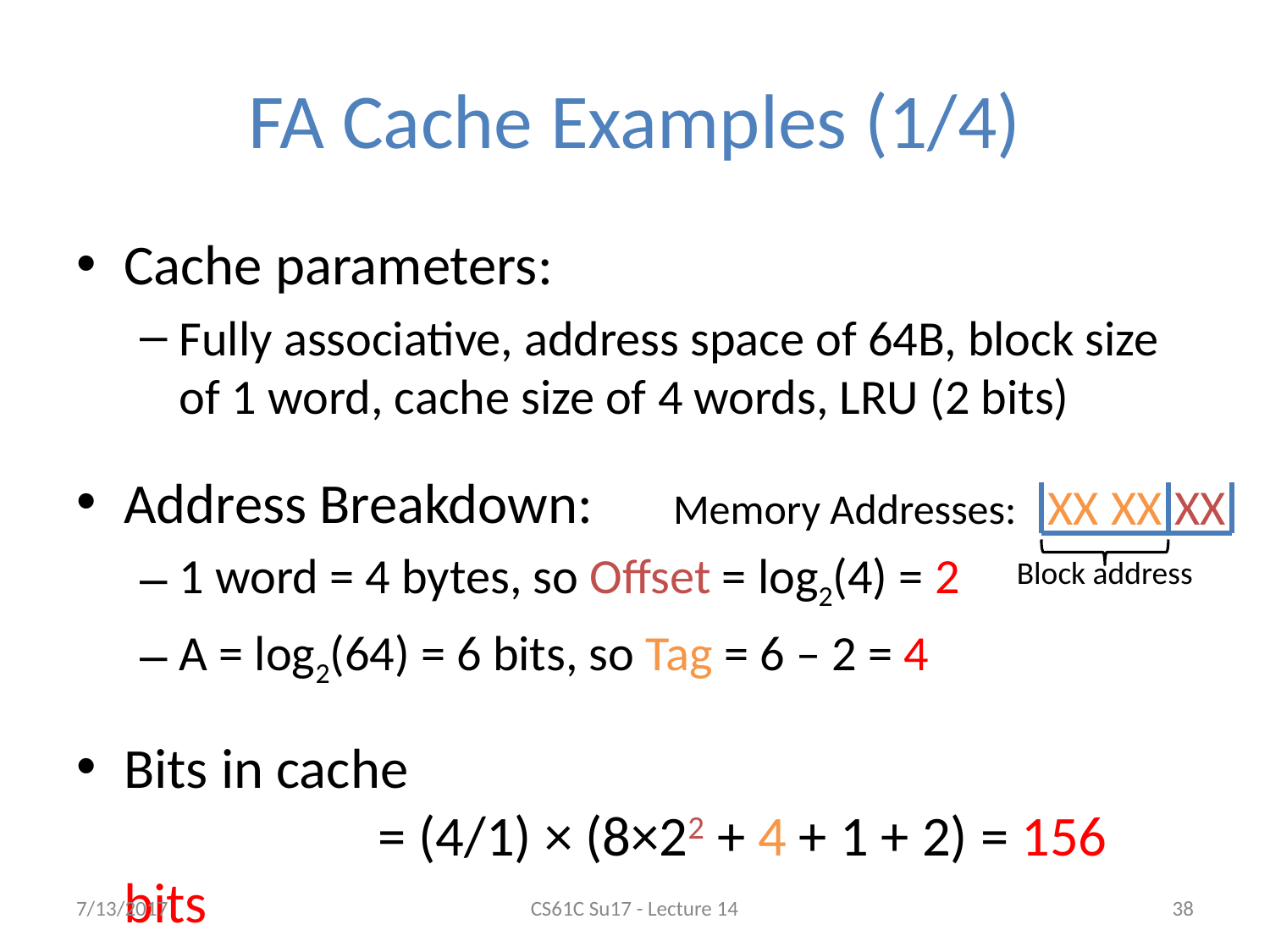

# FA Cache Examples (1/4)
Cache parameters:
Fully associative, address space of 64B, block size of 1 word, cache size of 4 words, LRU (2 bits)
Address Breakdown:
1 word = 4 bytes, so Offset = log2(4) = 2
A = log2(64) = 6 bits, so Tag = 6 – 2 = 4
Bits in cache
		= (4/1) × (8×22 + 4 + 1 + 2) = 156 bits
XX
XX
XX
Memory Addresses:

Block address
7/13/2017
CS61C Su17 - Lecture 14
38